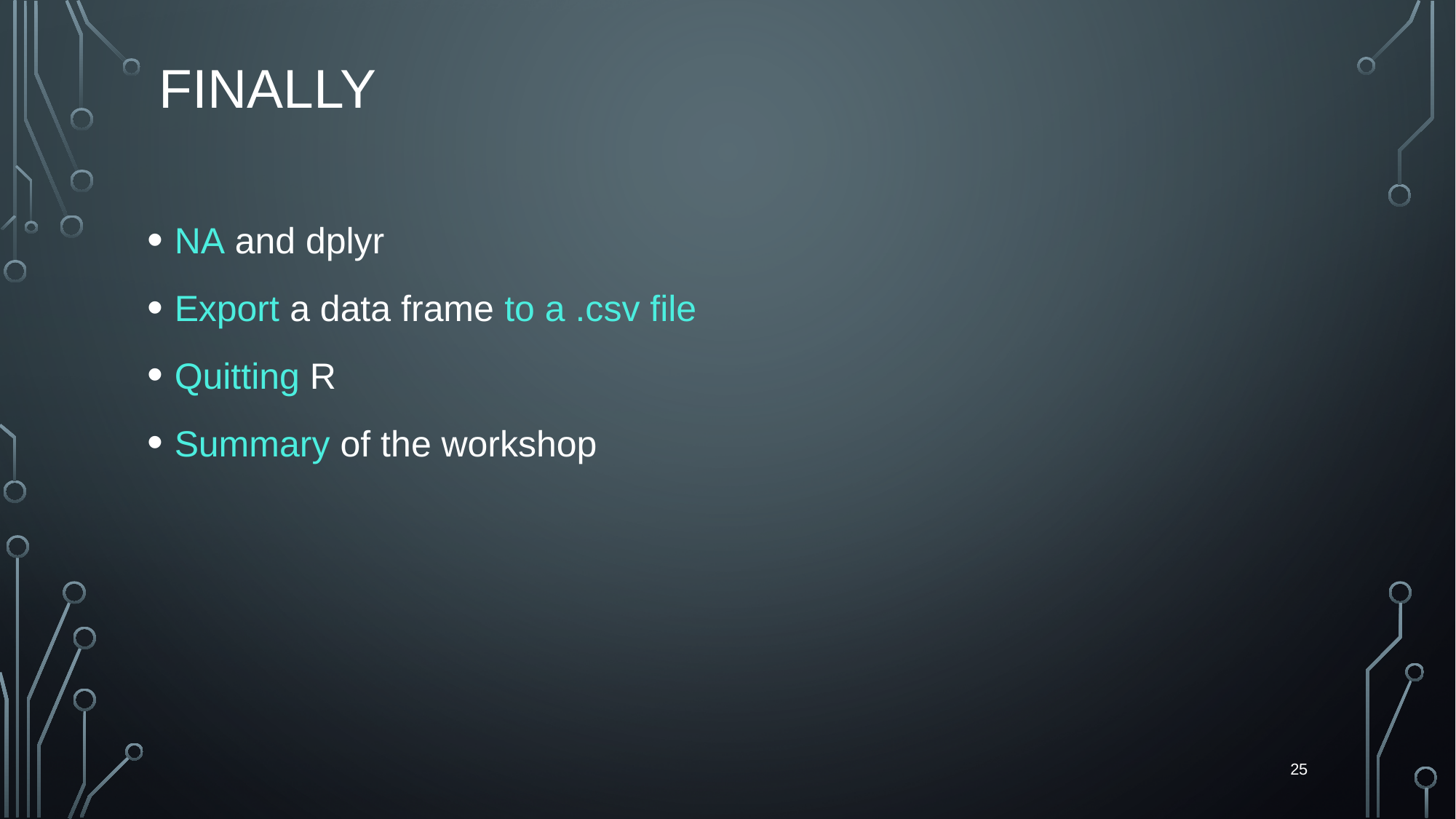

# Finally
NA and dplyr
Export a data frame to a .csv file
Quitting R
Summary of the workshop

25